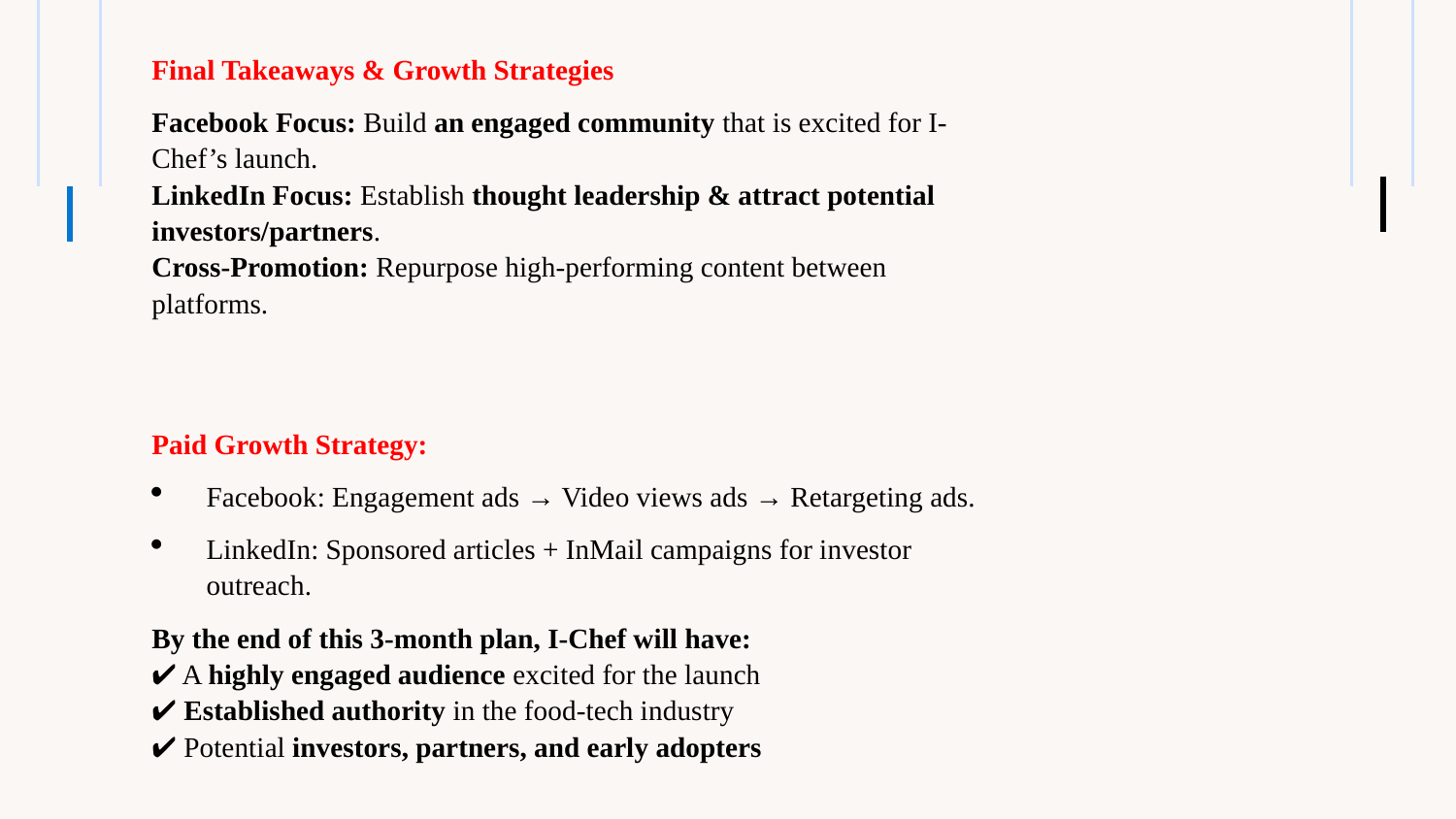

Final Takeaways & Growth Strategies
Facebook Focus: Build an engaged community that is excited for I-Chef’s launch.
LinkedIn Focus: Establish thought leadership & attract potential investors/partners.
Cross-Promotion: Repurpose high-performing content between platforms.

Paid Growth Strategy:
Facebook: Engagement ads → Video views ads → Retargeting ads.
LinkedIn: Sponsored articles + InMail campaigns for investor outreach.
By the end of this 3-month plan, I-Chef will have:
✔ A highly engaged audience excited for the launch
✔ Established authority in the food-tech industry
✔ Potential investors, partners, and early adopters